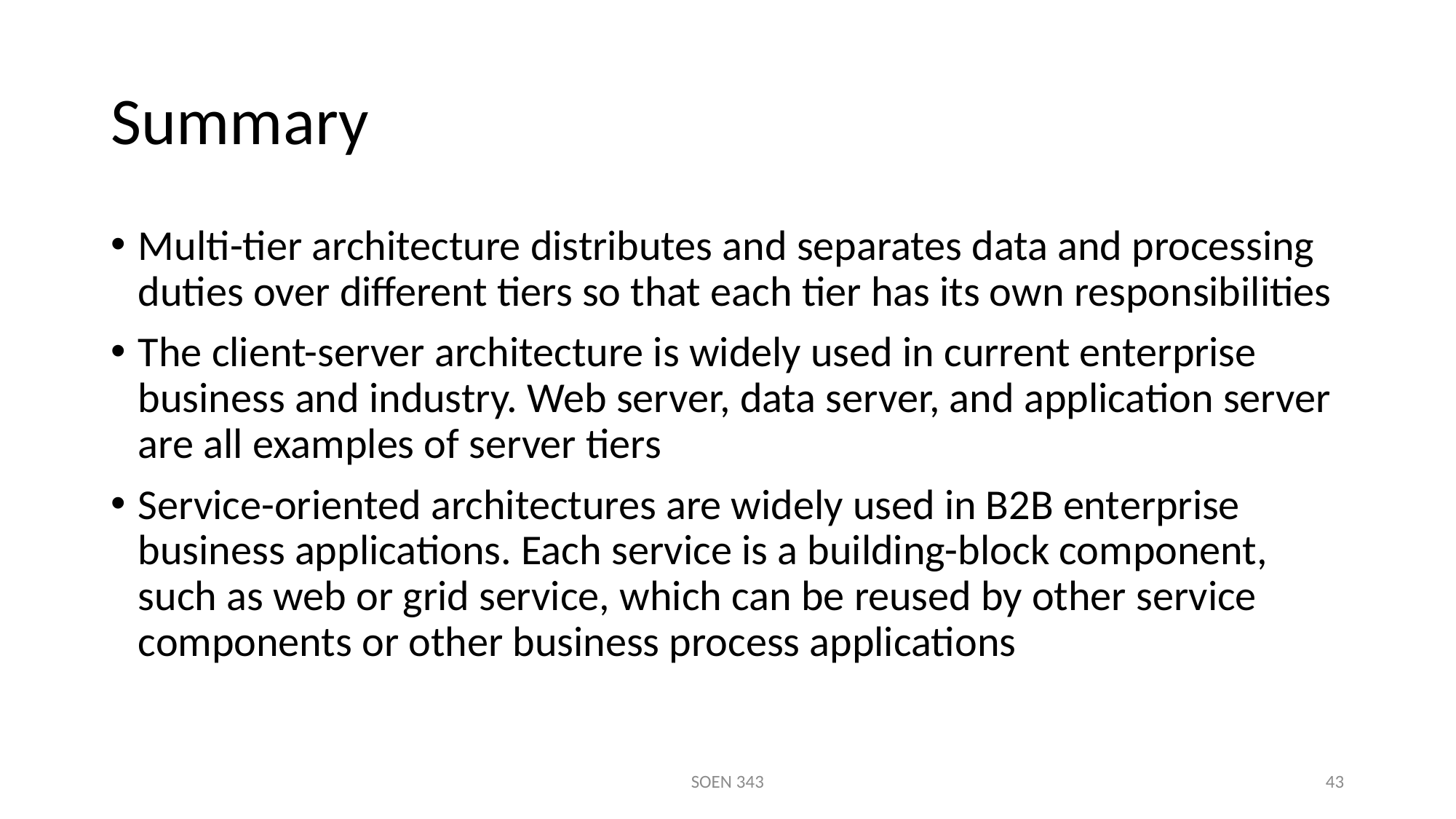

# Summary
Multi-tier architecture distributes and separates data and processing duties over different tiers so that each tier has its own responsibilities
The client-server architecture is widely used in current enterprise business and industry. Web server, data server, and application server are all examples of server tiers
Service-oriented architectures are widely used in B2B enterprise business applications. Each service is a building-block component, such as web or grid service, which can be reused by other service components or other business process applications
SOEN 343
43